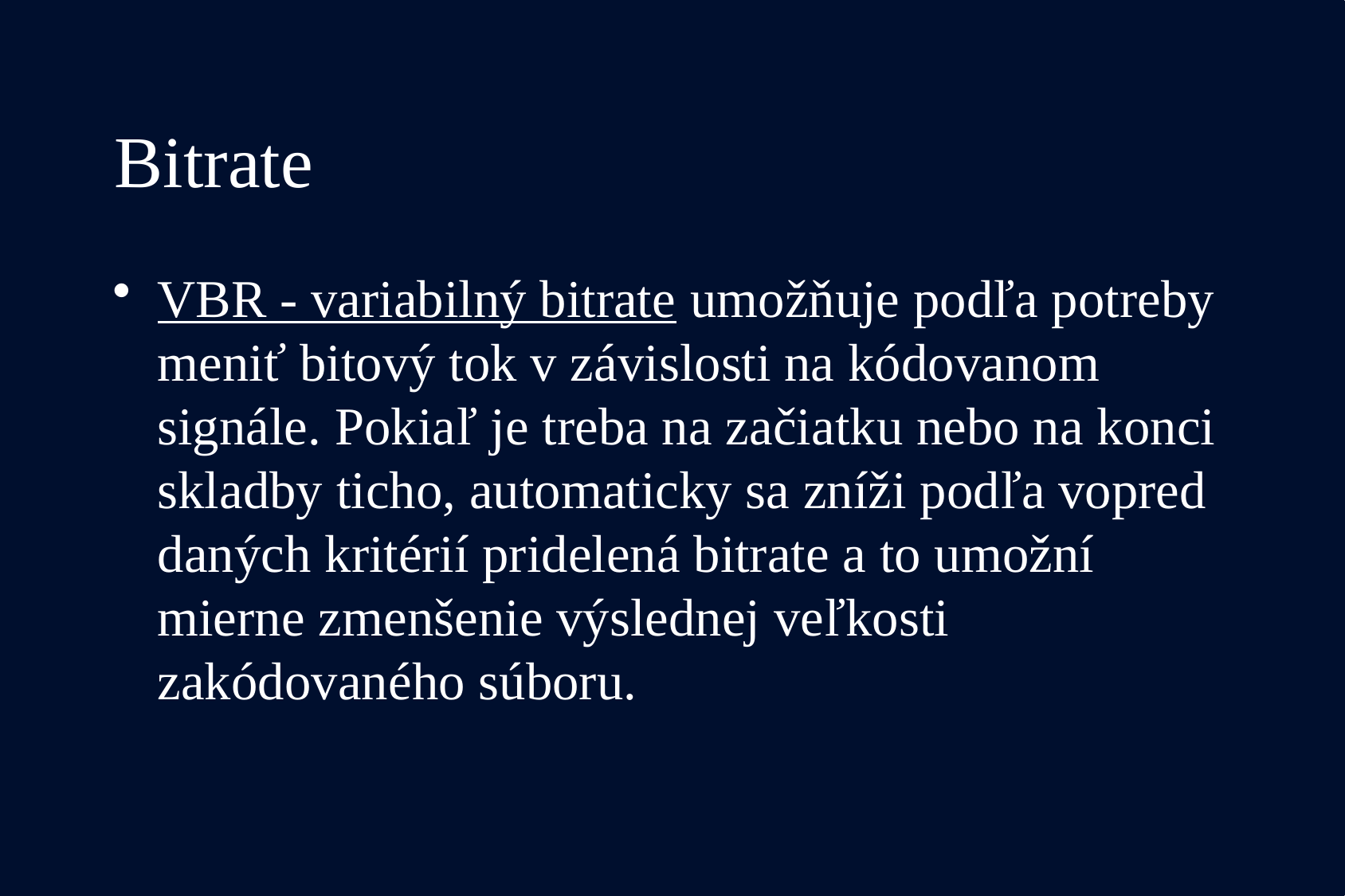

Bitrate
VBR - variabilný bitrate umožňuje podľa potreby meniť bitový tok v závislosti na kódovanom signále. Pokiaľ je treba na začiatku nebo na konci skladby ticho, automaticky sa zníži podľa vopred daných kritérií pridelená bitrate a to umožní mierne zmenšenie výslednej veľkosti zakódovaného súboru.